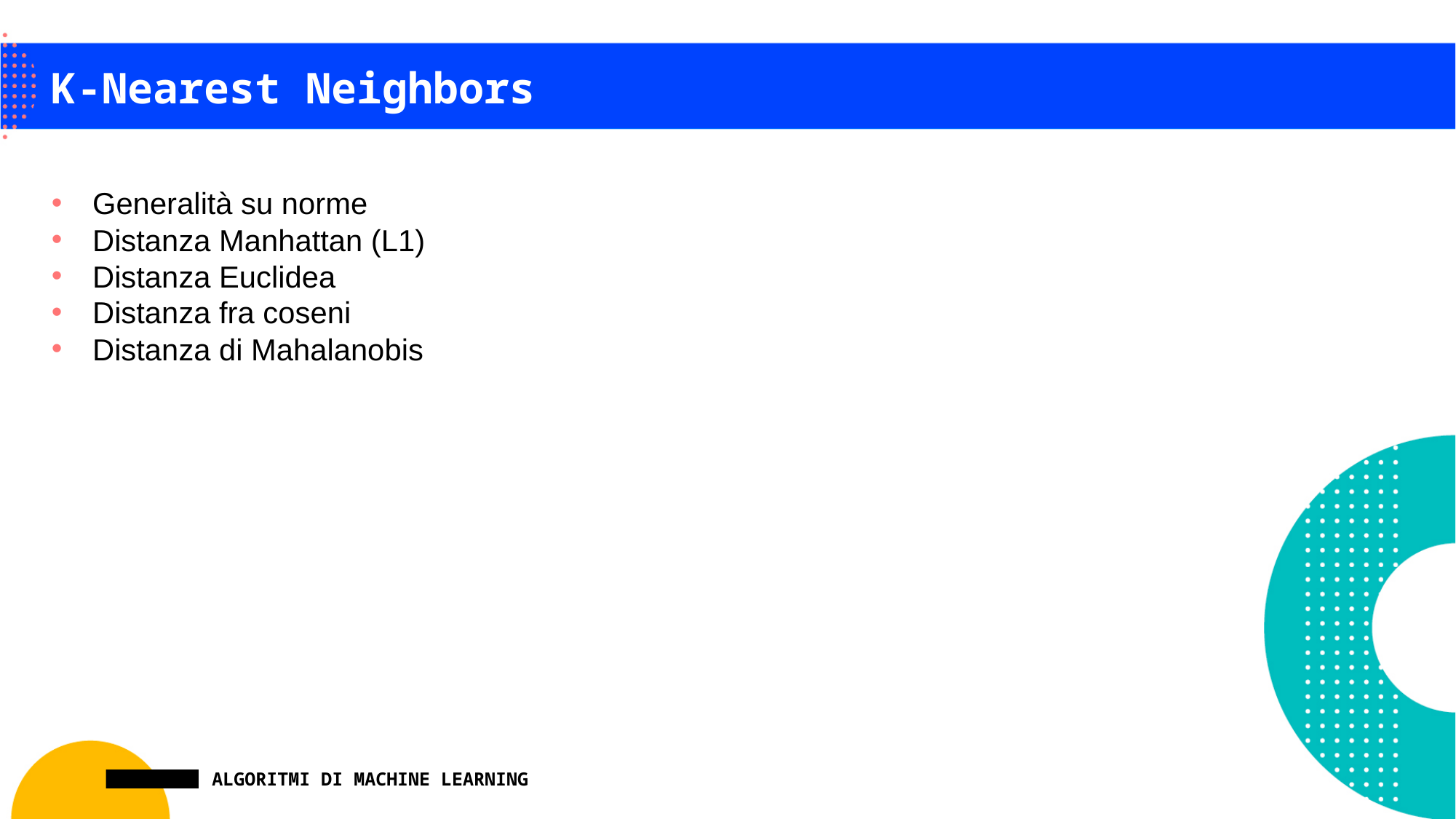

K-Nearest Neighbors

Generalità su norme
Distanza Manhattan (L1)
Distanza Euclidea
Distanza fra coseni
Distanza di Mahalanobis